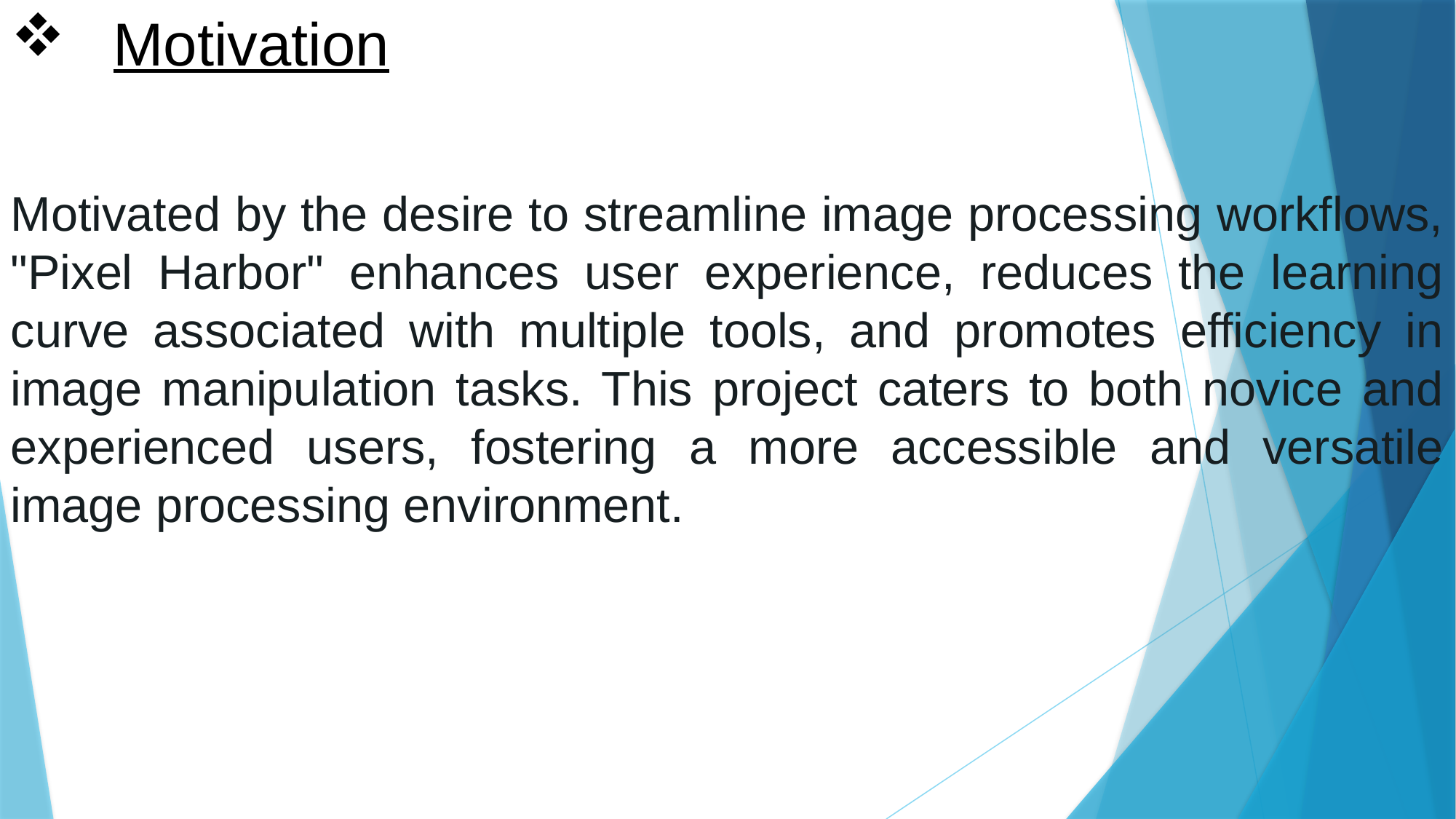

# Motivation

Motivated by the desire to streamline image processing workflows, "Pixel Harbor" enhances user experience, reduces the learning curve associated with multiple tools, and promotes efficiency in image manipulation tasks. This project caters to both novice and experienced users, fostering a more accessible and versatile image processing environment.